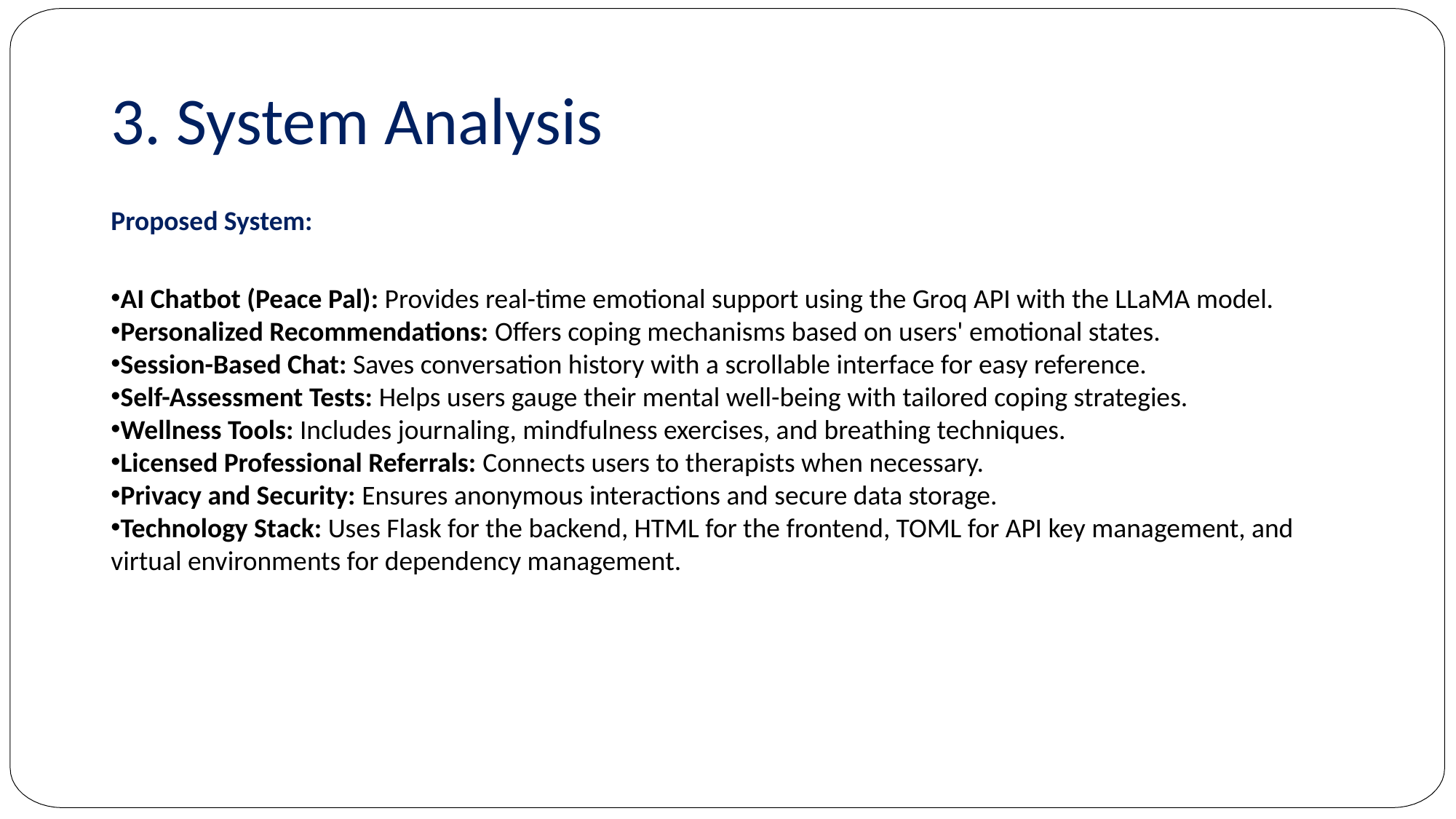

# 3. System Analysis
Proposed System:

AI Chatbot (Peace Pal): Provides real-time emotional support using the Groq API with the LLaMA model.
Personalized Recommendations: Offers coping mechanisms based on users' emotional states.
Session-Based Chat: Saves conversation history with a scrollable interface for easy reference.
Self-Assessment Tests: Helps users gauge their mental well-being with tailored coping strategies.
Wellness Tools: Includes journaling, mindfulness exercises, and breathing techniques.
Licensed Professional Referrals: Connects users to therapists when necessary.
Privacy and Security: Ensures anonymous interactions and secure data storage.
Technology Stack: Uses Flask for the backend, HTML for the frontend, TOML for API key management, and virtual environments for dependency management.